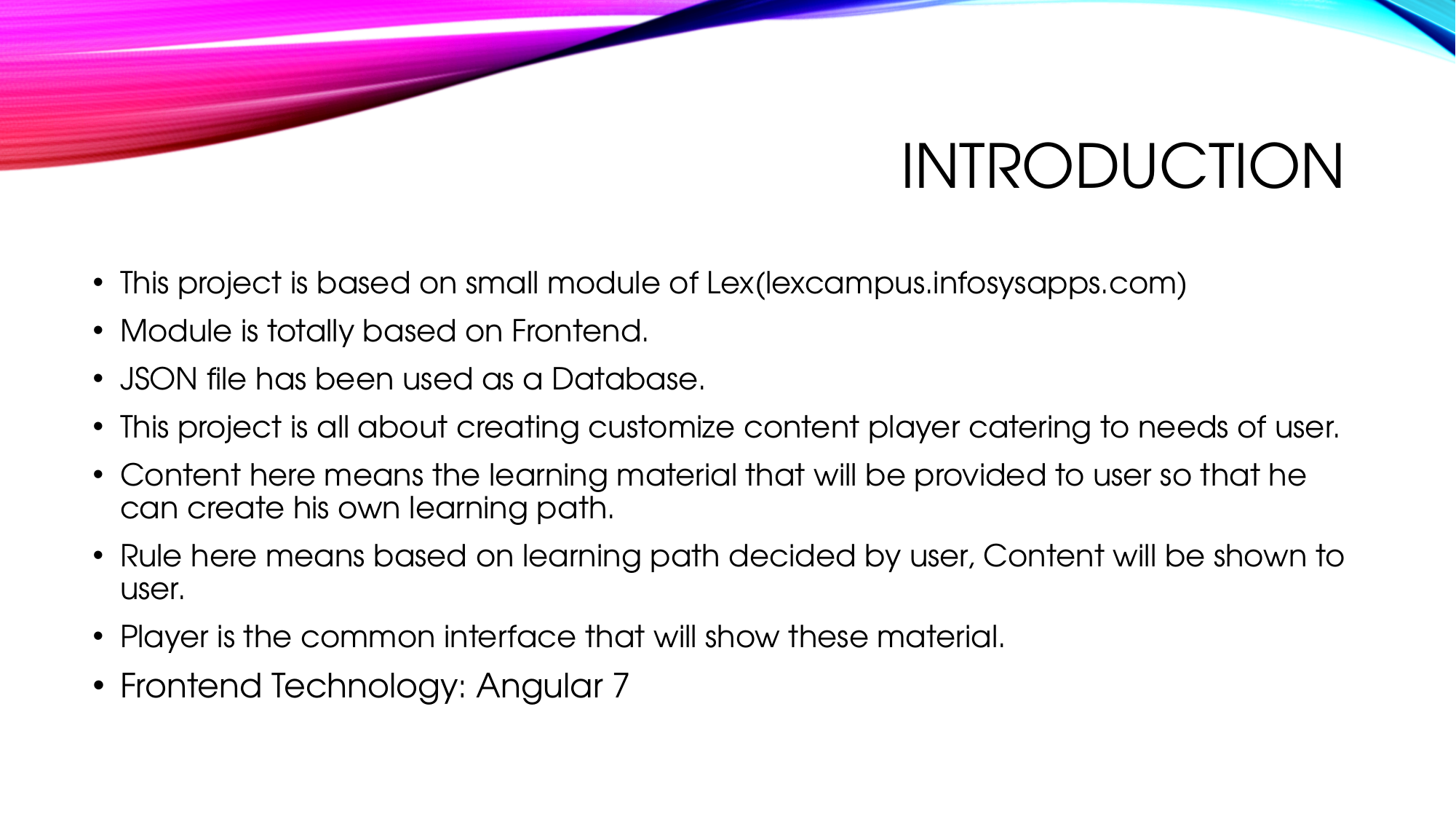

# Introduction
This project is based on small module of Lex(lexcampus.infosysapps.com)
Module is totally based on Frontend.
JSON file has been used as a Database.
This project is all about creating customize content player catering to needs of user.
Content here means the learning material that will be provided to user so that he can create his own learning path.
Rule here means based on learning path decided by user, Content will be shown to user.
Player is the common interface that will show these material.
Frontend Technology: Angular 7